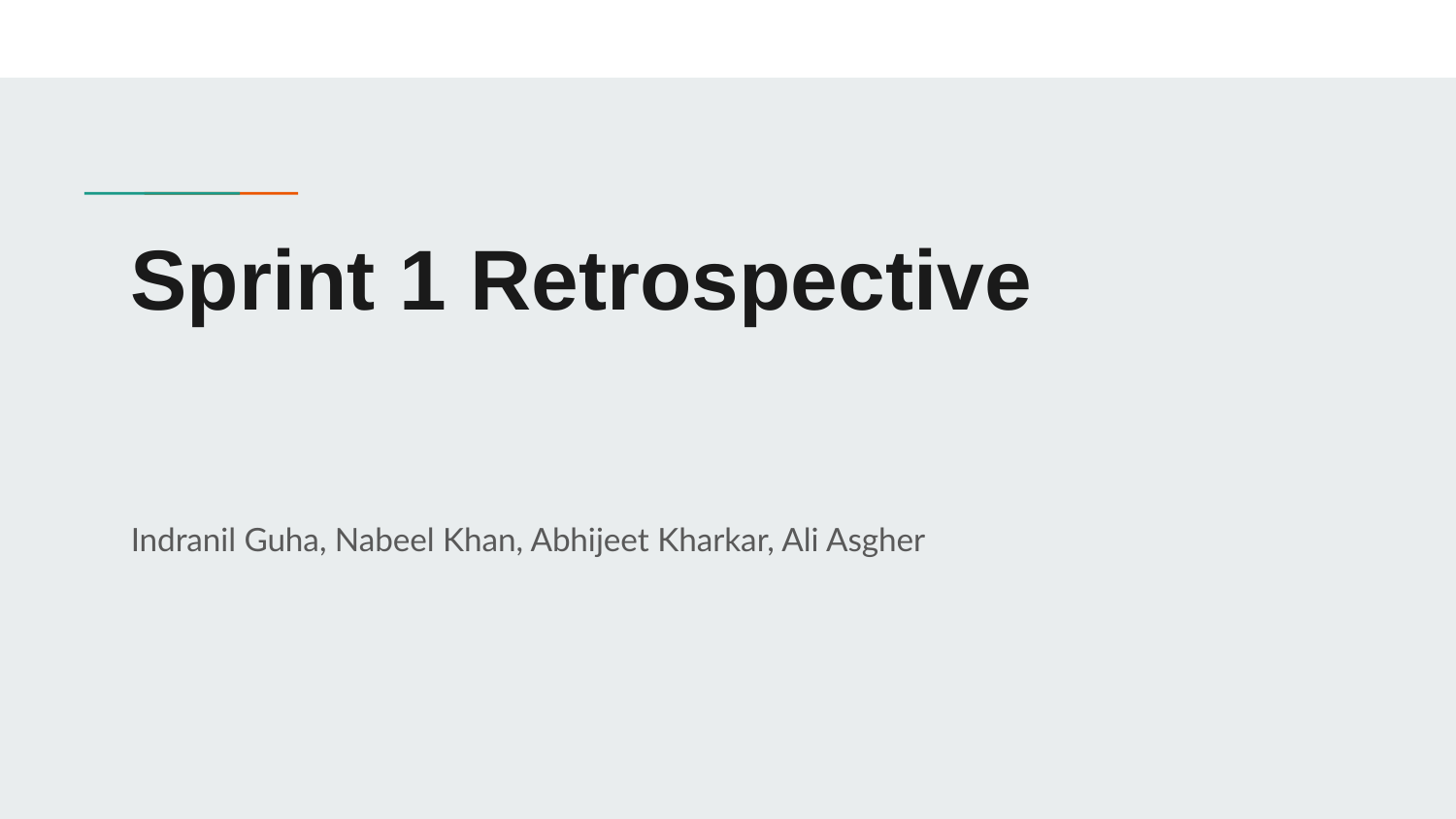

# Sprint 1 Retrospective
Indranil Guha, Nabeel Khan, Abhijeet Kharkar, Ali Asgher